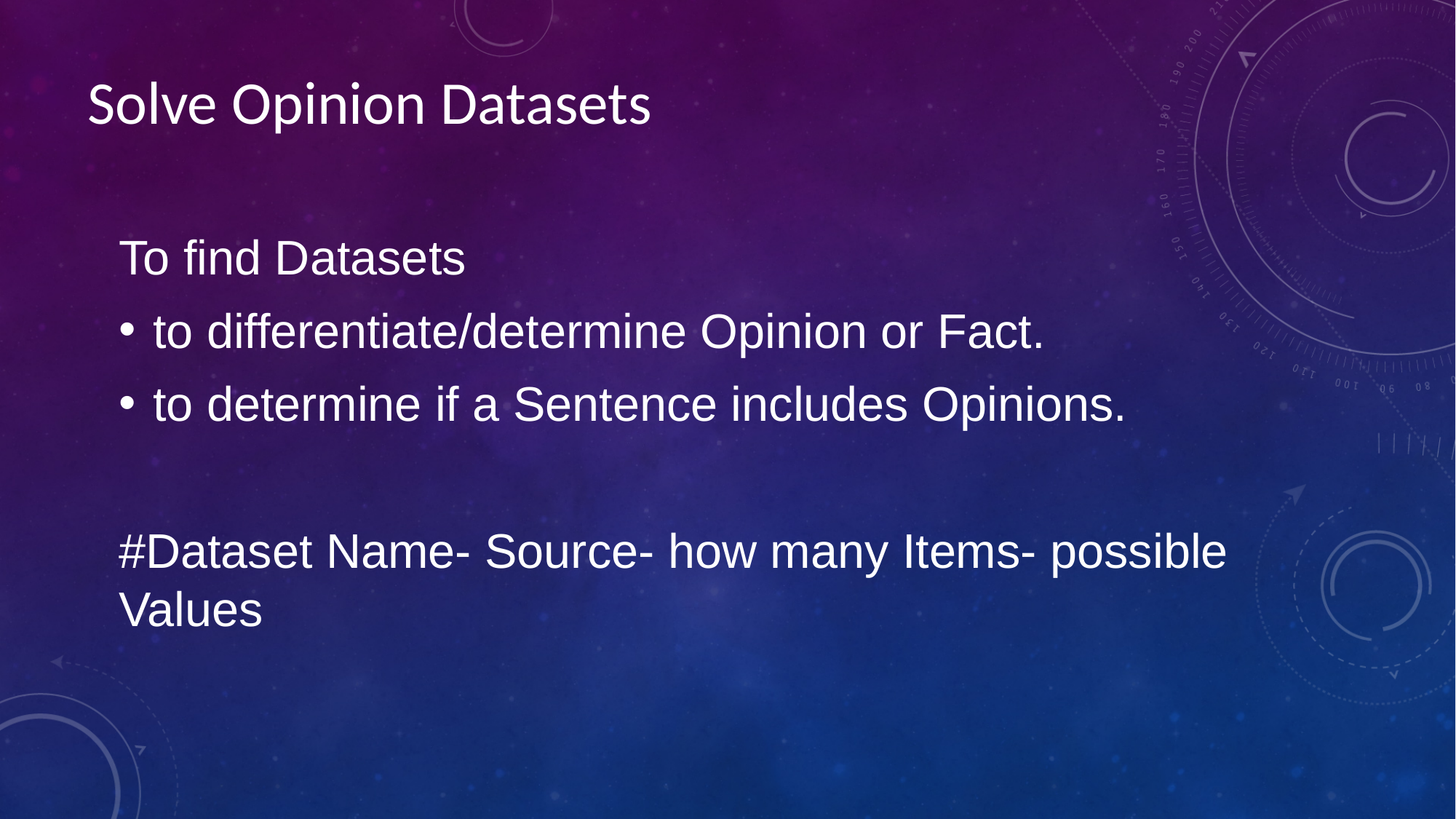

Solve Opinion Datasets
To find Datasets
to differentiate/determine Opinion or Fact.
to determine if a Sentence includes Opinions.

#Dataset Name- Source- how many Items- possible Values